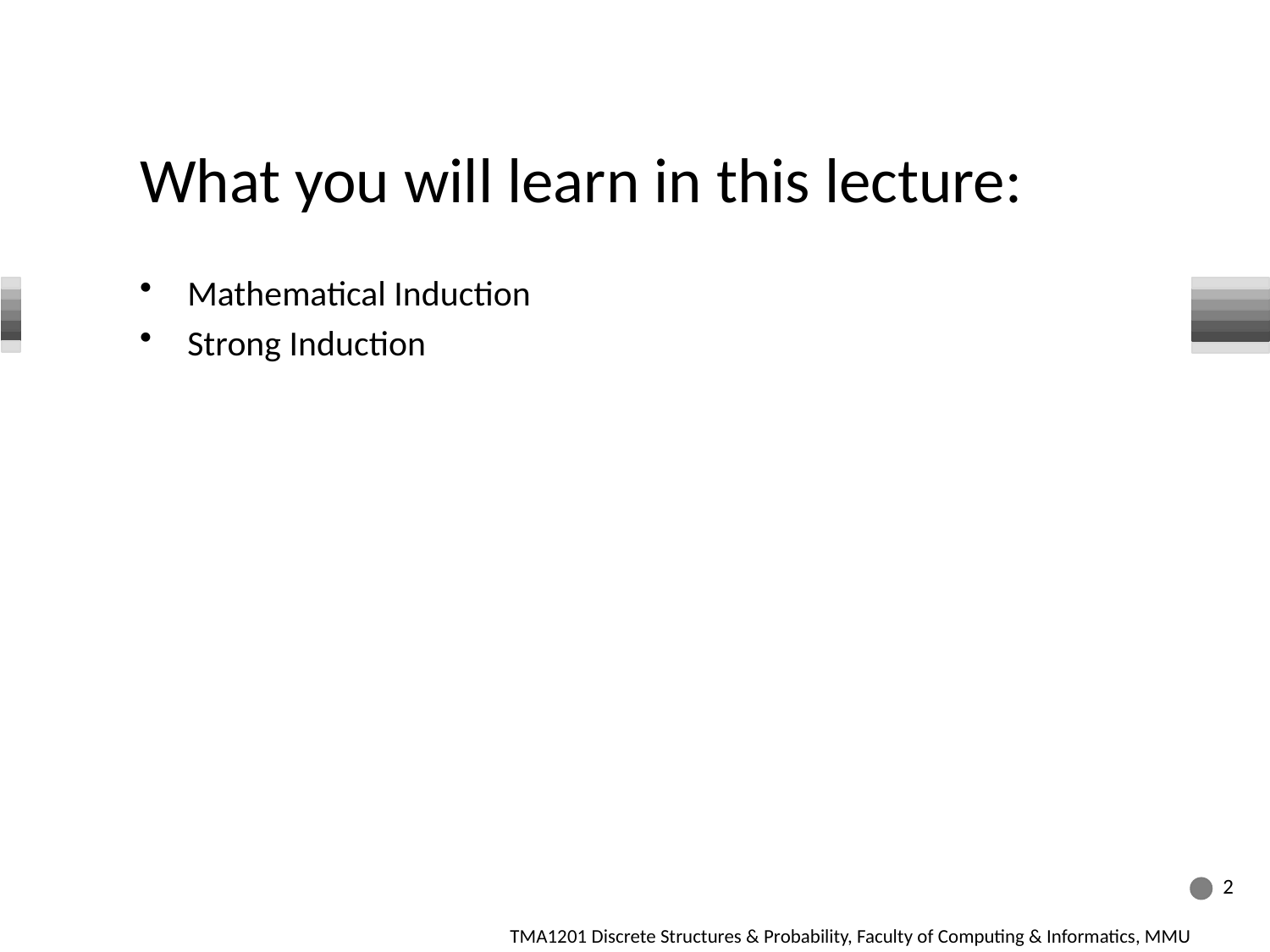

# What you will learn in this lecture:

Mathematical Induction
Strong Induction
2
TMA1201 Discrete Structures & Probability, Faculty of Computing & Informatics, MMU